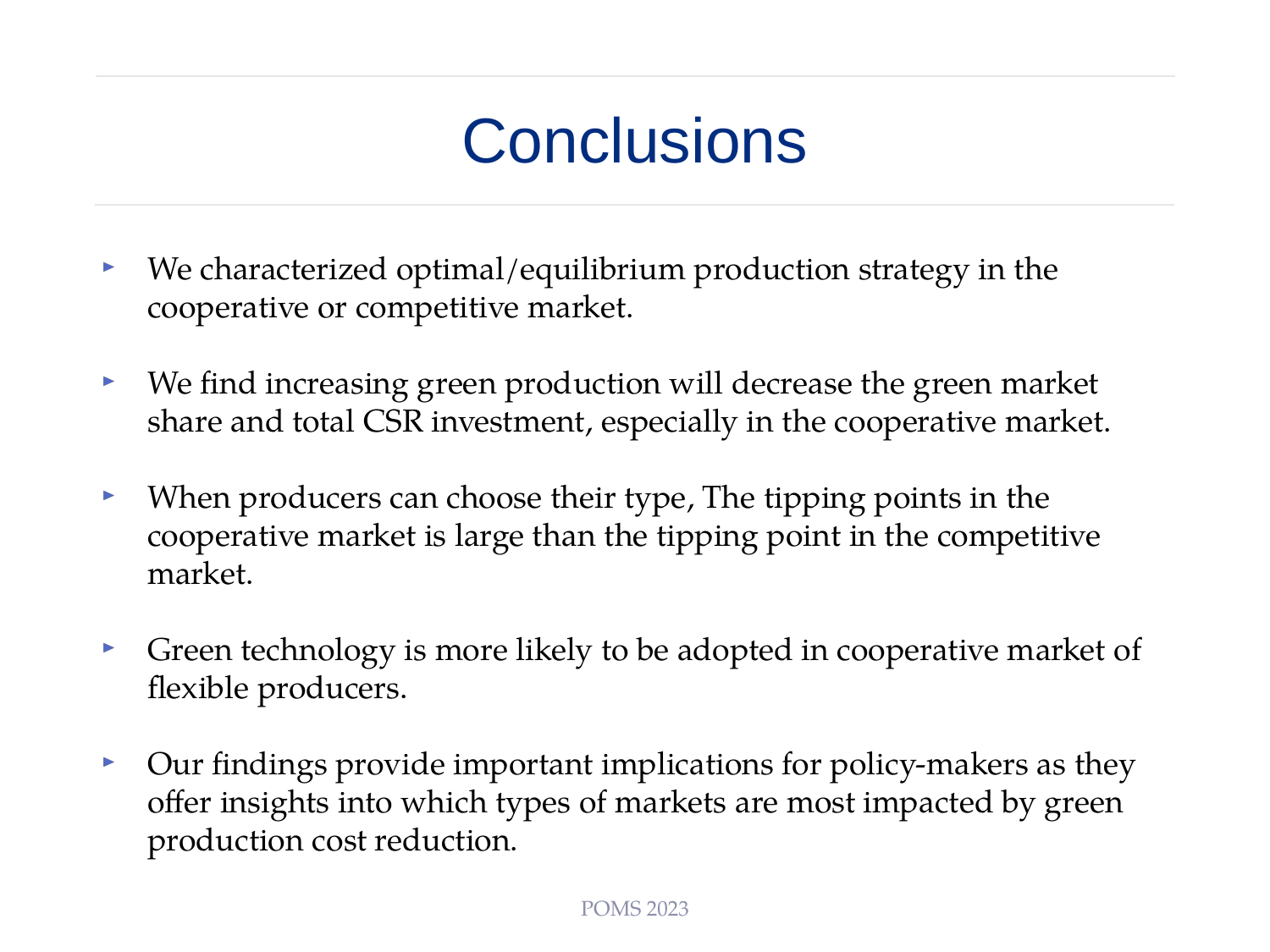

# Conclusions
We characterized optimal/equilibrium production strategy in the cooperative or competitive market.

We find increasing green production will decrease the green market share and total CSR investment, especially in the cooperative market.

When producers can choose their type, The tipping points in the cooperative market is large than the tipping point in the competitive market.

Green technology is more likely to be adopted in cooperative market of flexible producers.

Our findings provide important implications for policy-makers as they offer insights into which types of markets are most impacted by green production cost reduction.
POMS 2023